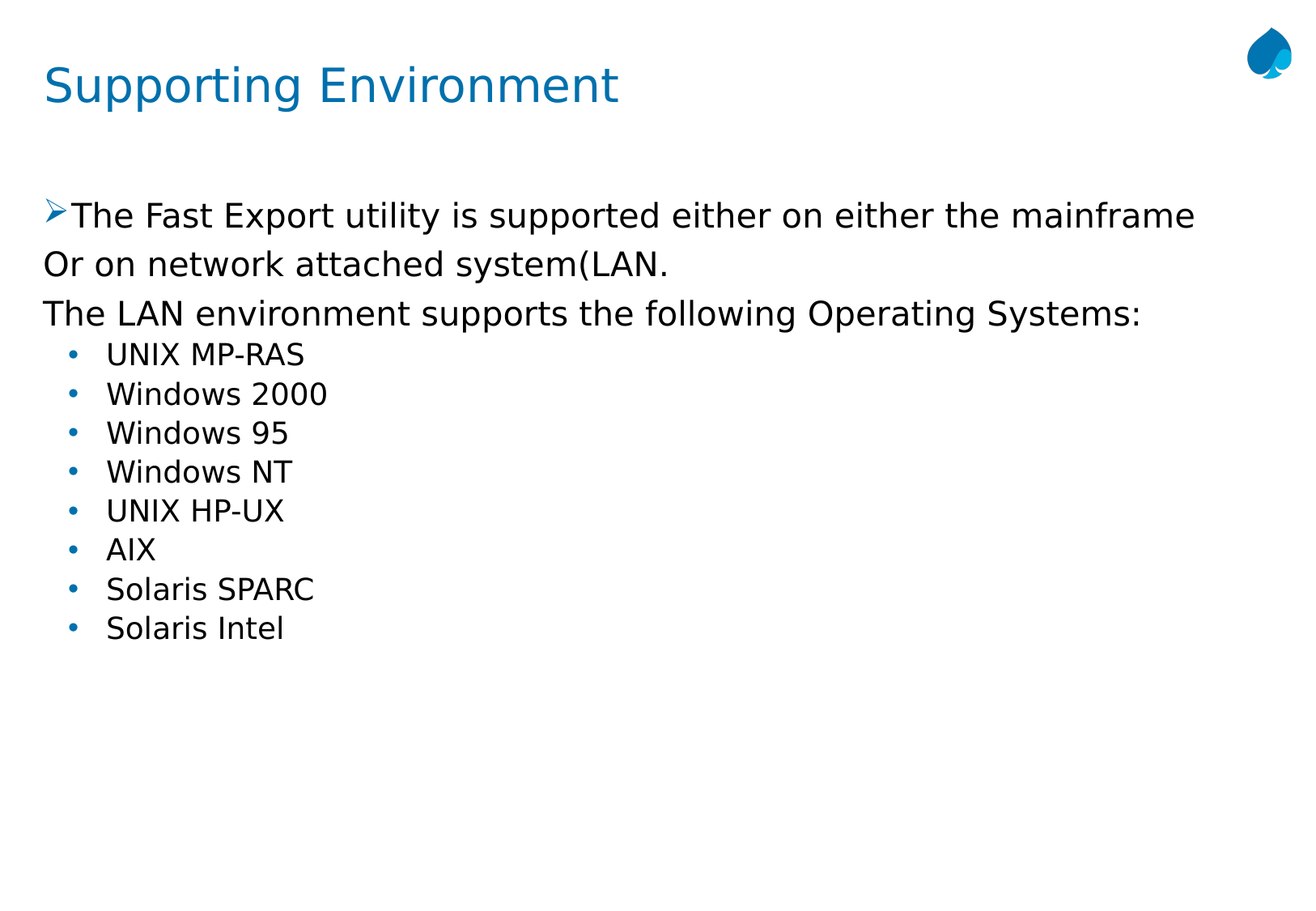

# Supporting Environment

The Fast Export utility is supported either on either the mainframe
Or on network attached system(LAN.
The LAN environment supports the following Operating Systems:
UNIX MP-RAS
Windows 2000
Windows 95
Windows NT
UNIX HP-UX
AIX
Solaris SPARC
Solaris Intel